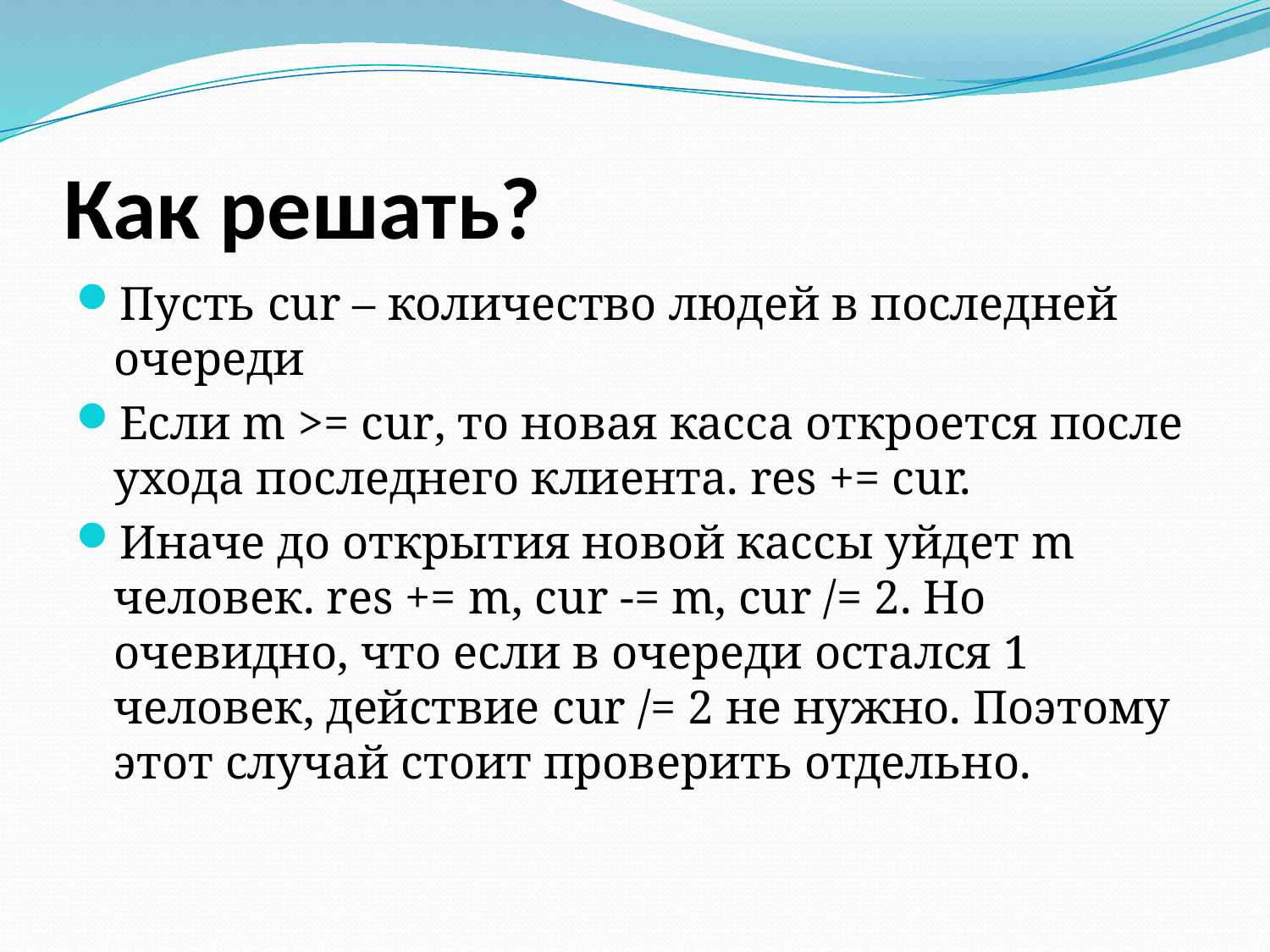

# Как решать?
Пусть cur – количество людей в последней очереди
Если m >= cur, то новая касса откроется после ухода последнего клиента. res += cur.
Иначе до открытия новой кассы уйдет m человек. res += m, cur -= m, cur /= 2. Но очевидно, что если в очереди остался 1 человек, действие cur /= 2 не нужно. Поэтому этот случай стоит проверить отдельно.